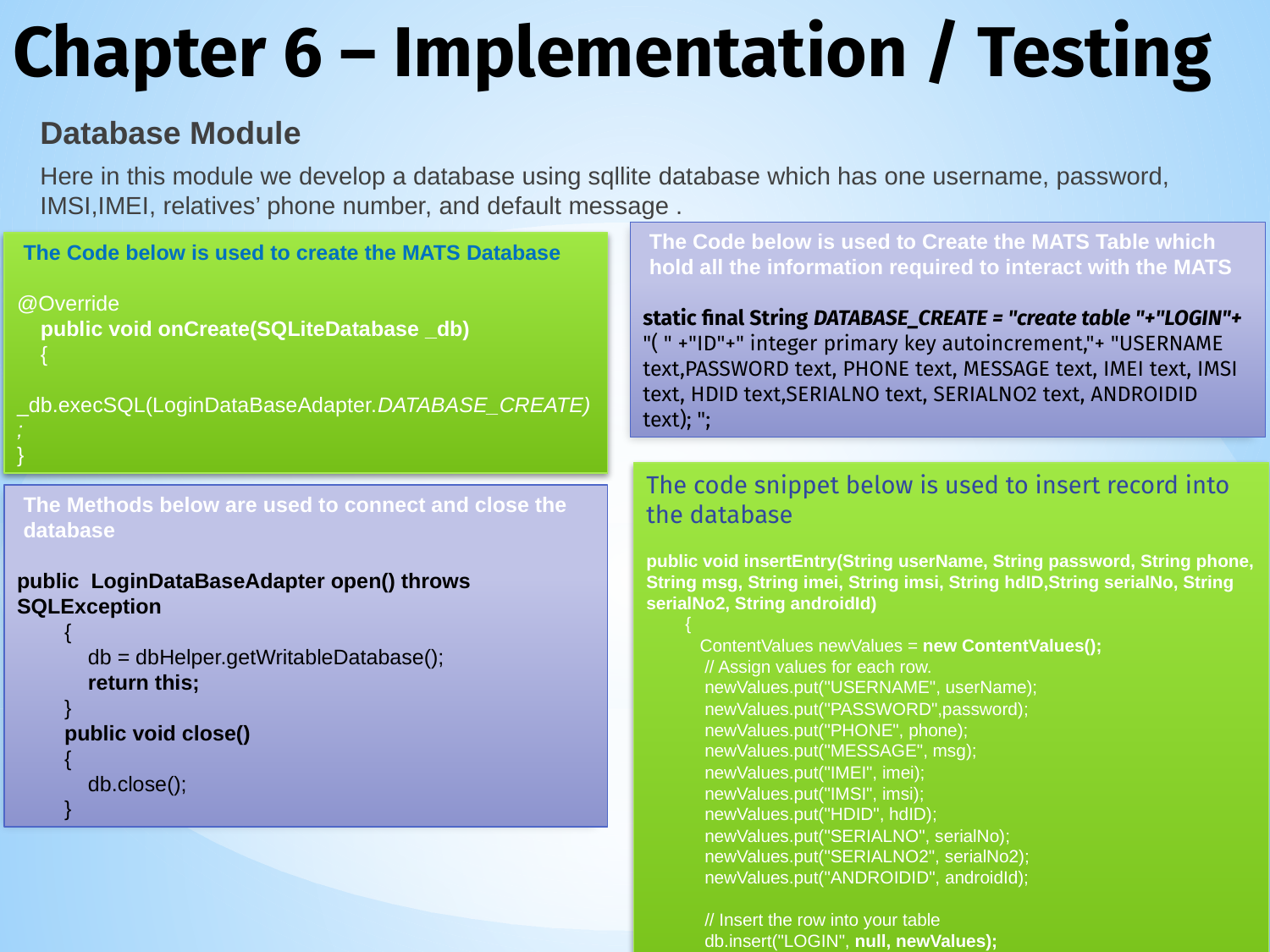

# Chapter 6 – Implementation / Testing
Database Module
Here in this module we develop a database using sqllite database which has one username, password, IMSI,IMEI, relatives’ phone number, and default message .
The Code below is used to Create the MATS Table which hold all the information required to interact with the MATS

static final String DATABASE_CREATE = "create table "+"LOGIN"+ "( " +"ID"+" integer primary key autoincrement,"+ "USERNAME  text,PASSWORD text, PHONE text, MESSAGE text, IMEI text, IMSI text, HDID text,SERIALNO text, SERIALNO2 text, ANDROIDID text); ";
The Code below is used to create the MATS Database

@Override
    public void onCreate(SQLiteDatabase _db)
    {
            _db.execSQL(LoginDataBaseAdapter.DATABASE_CREATE);
}
The code snippet below is used to insert record into the database

public void insertEntry(String userName, String password, String phone, String msg, String imei, String imsi, String hdID,String serialNo, String serialNo2, String androidId)
        {
           ContentValues newValues = new ContentValues();
            // Assign values for each row.
            newValues.put("USERNAME", userName);
            newValues.put("PASSWORD",password);
            newValues.put("PHONE", phone);
            newValues.put("MESSAGE", msg);
            newValues.put("IMEI", imei);
            newValues.put("IMSI", imsi);
            newValues.put("HDID", hdID);
            newValues.put("SERIALNO", serialNo);
            newValues.put("SERIALNO2", serialNo2);
            newValues.put("ANDROIDID", androidId);

            // Insert the row into your table
            db.insert("LOGIN", null, newValues);
            ///Toast.makeText(context, "Reminder Is Successfully Saved", Toast.LENGTH_LONG).show();
        }
The Methods below are used to connect and close the database

public  LoginDataBaseAdapter open() throws SQLException
        {
            db = dbHelper.getWritableDatabase();
            return this;
        }
        public void close()
        {
            db.close();
        }